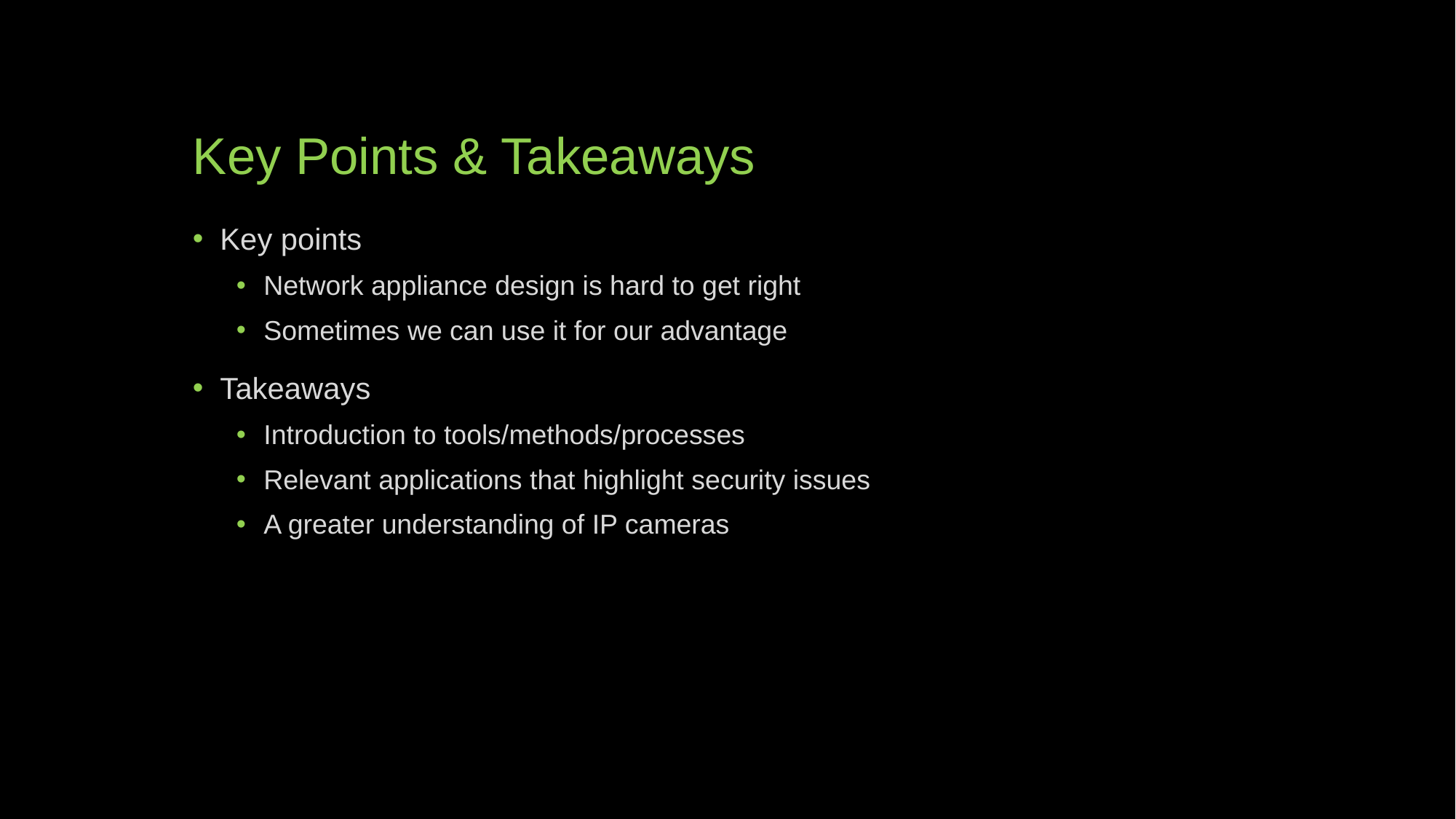

# Key Points & Takeaways
Key points
Network appliance design is hard to get right
Sometimes we can use it for our advantage
Takeaways
Introduction to tools/methods/processes
Relevant applications that highlight security issues
A greater understanding of IP cameras